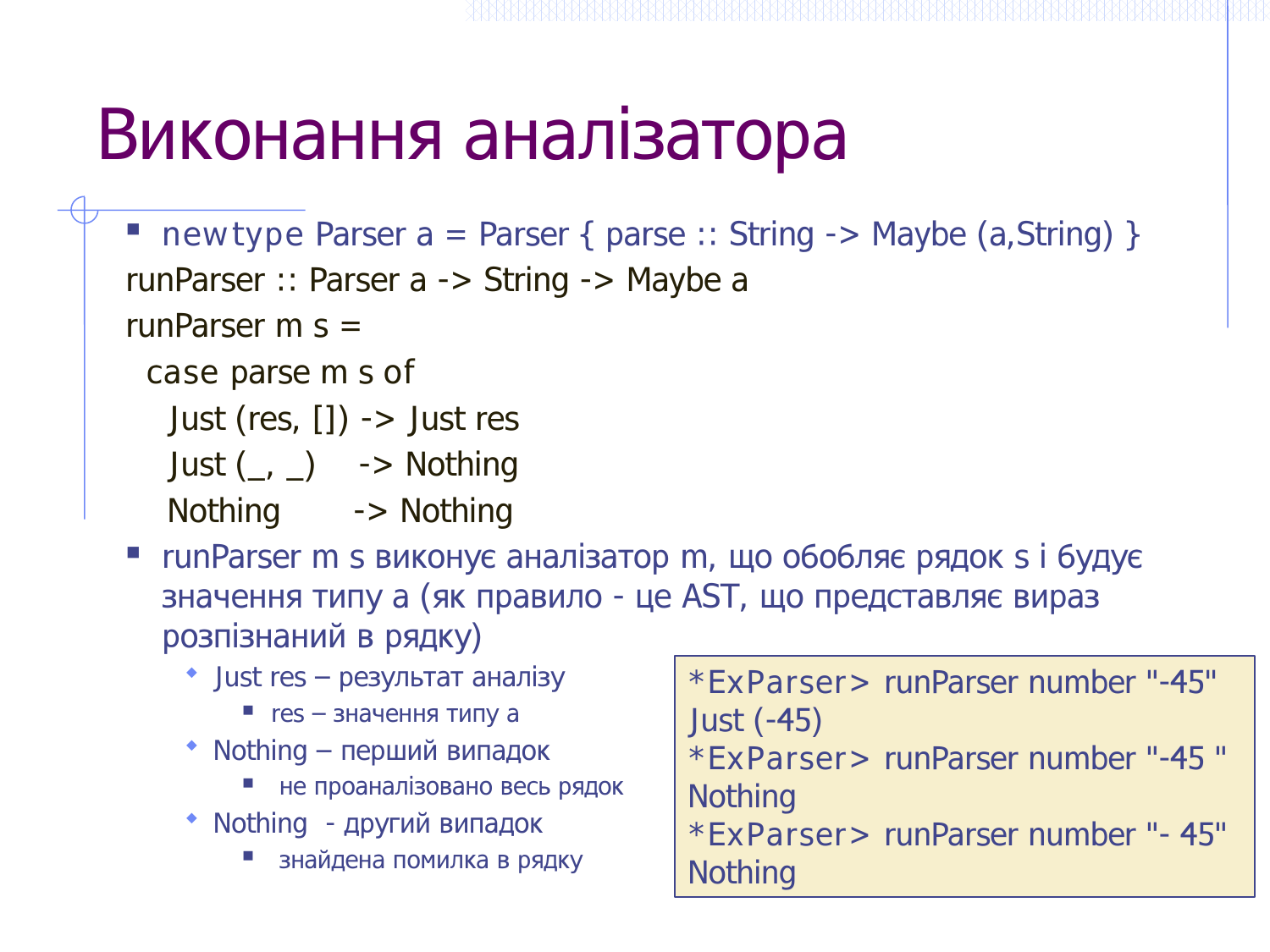

# Виконання аналізатора
newtype Parser a = Parser { parse :: String -> Maybe (a,String) }
runParser :: Parser a -> String -> Maybe a
runParser m s =
  case parse m s of
    Just (res, []) -> Just res
    Just (_, _)    -> Nothing
    Nothing       -> Nothing
runParser m s виконує аналізатор m, що обобляє рядок s і будує значення типу a (як правило - це AST, що представляє вираз розпізнаний в рядку)
Just res – результат аналізу
res – значення типу a
Nothing – перший випадок
 не проаналізовано весь рядок
Nothing  - другий випадок
 знайдена помилка в рядку
*ExParser> runParser number "-45"
Just (-45)
*ExParser> runParser number "-45 "
Nothing
*ExParser> runParser number "- 45"
Nothing